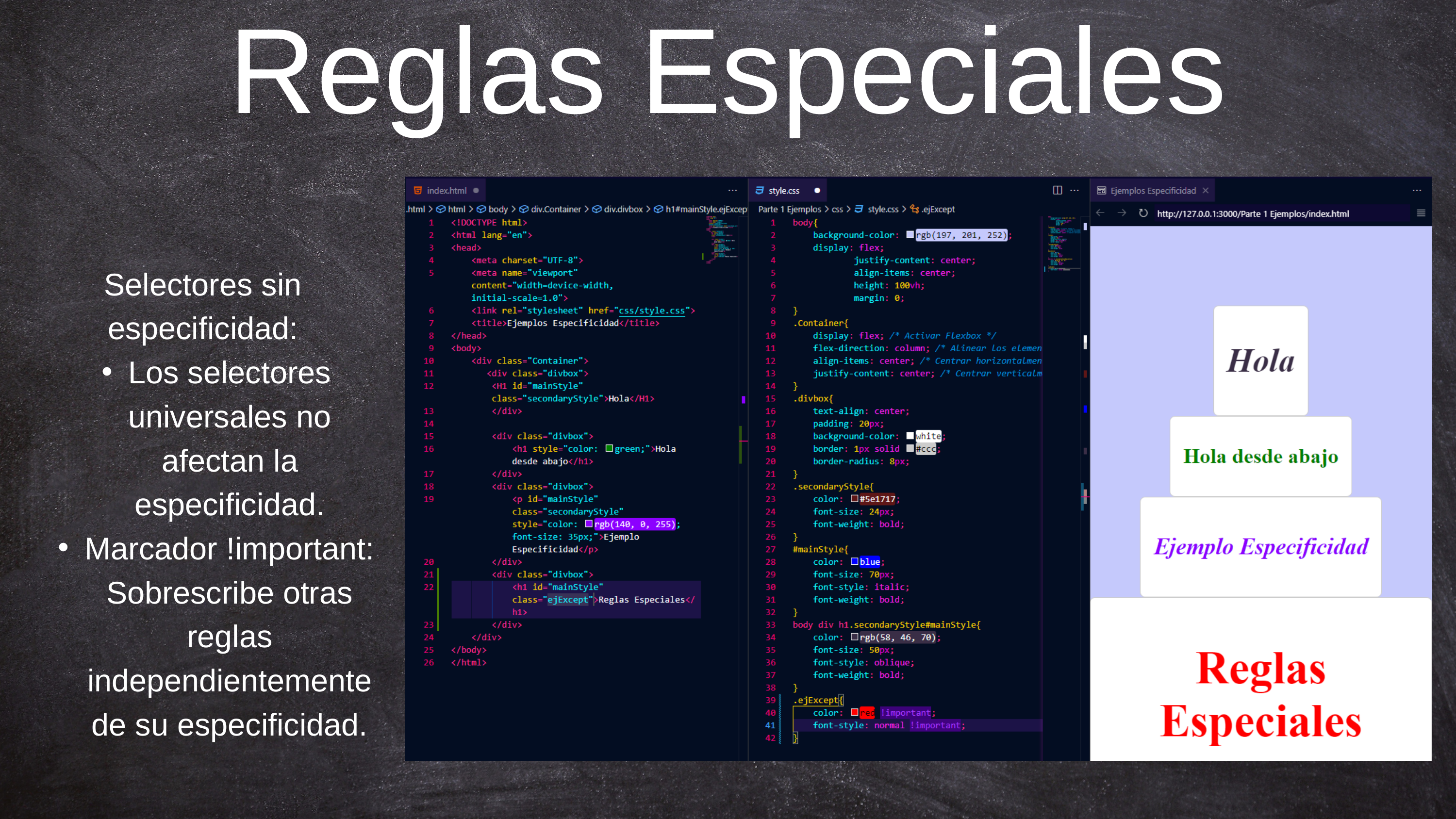

Reglas Especiales

Selectores sin especificidad:
Los selectores universales no afectan la especificidad.
Marcador !important: Sobrescribe otras reglas independientemente de su especificidad.